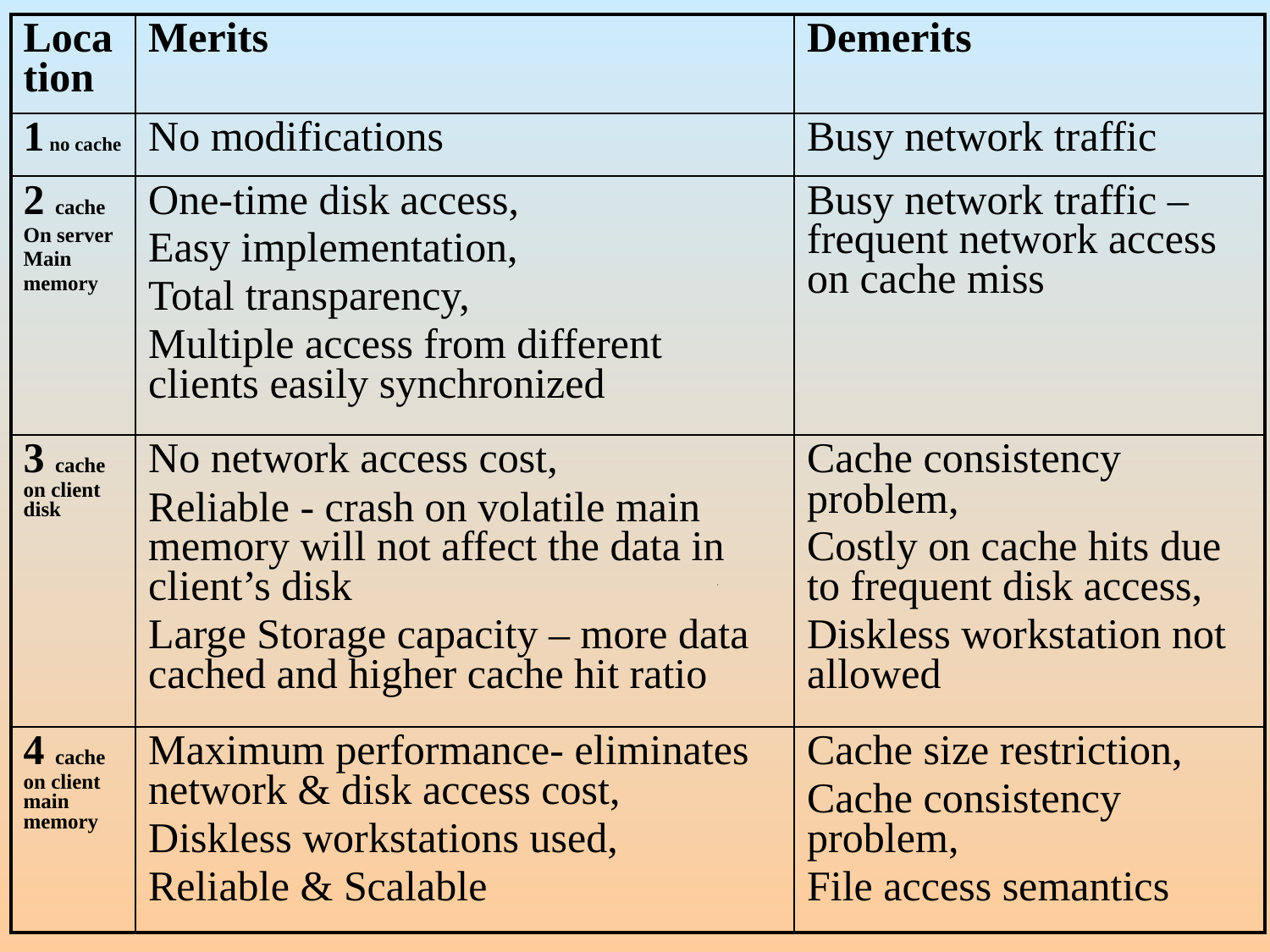

| Location | Merits | Demerits |
| --- | --- | --- |
| 1 no cache | No modifications | Busy network traffic |
| 2 cache On server Main memory | One-time disk access, Easy implementation, Total transparency, Multiple access from different clients easily synchronized | Busy network traffic – frequent network access on cache miss |
| 3 cache on client disk | No network access cost, Reliable - crash on volatile main memory will not affect the data in client’s disk Large Storage capacity – more data cached and higher cache hit ratio | Cache consistency problem, Costly on cache hits due to frequent disk access, Diskless workstation not allowed |
| 4 cache on client main memory | Maximum performance- eliminates network & disk access cost, Diskless workstations used, Reliable & Scalable | Cache size restriction, Cache consistency problem, File access semantics |